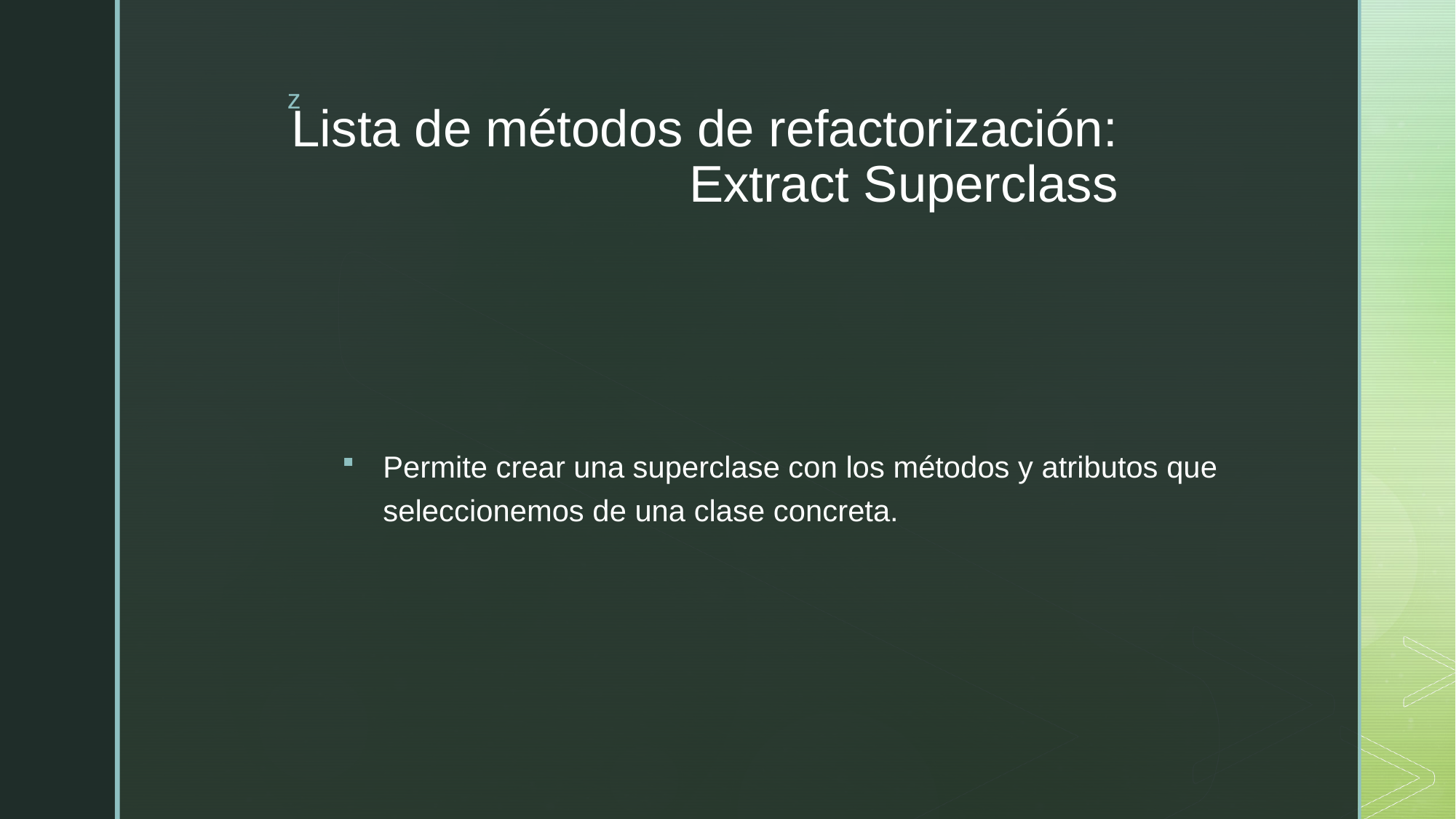

# Lista de métodos de refactorización: Extract Superclass
Permite crear una superclase con los métodos y atributos que seleccionemos de una clase concreta.